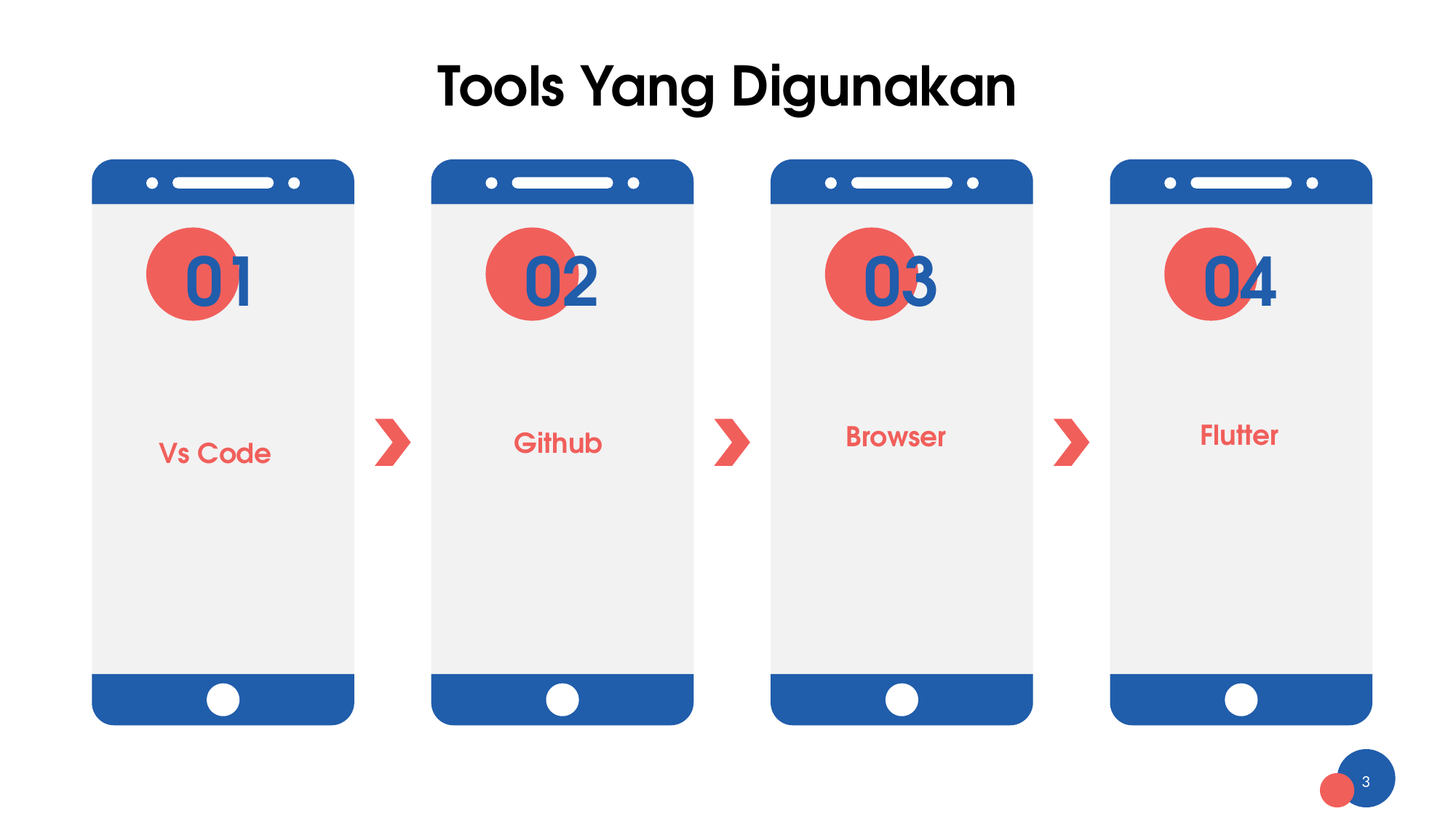

# Tools Yang Digunakan

01
Vs Code

02
Github

03
Browser

04
Flutter

3